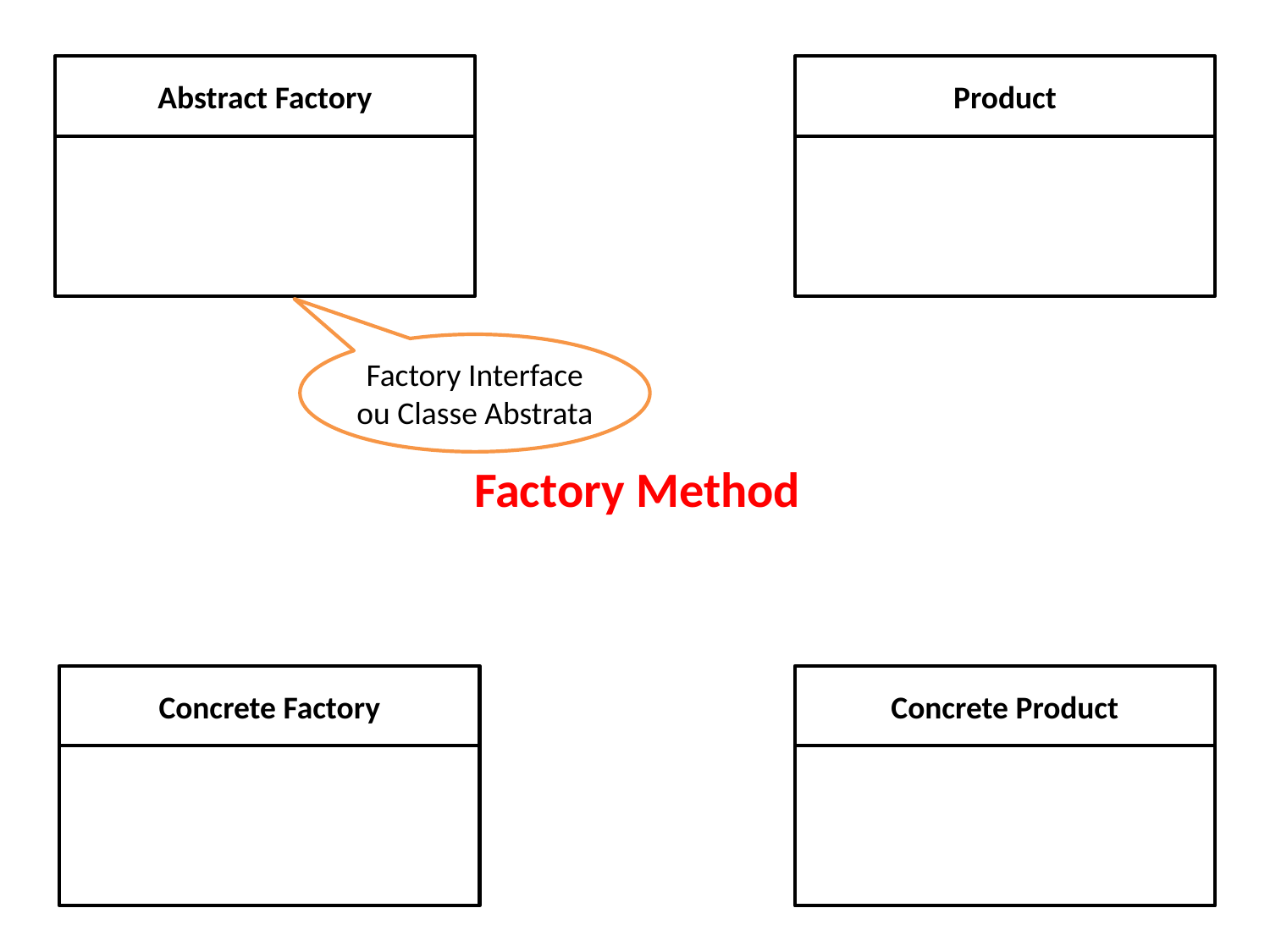

Abstract Factory
Product

Factory Interface
ou Classe Abstrata
Factory Method
Concrete Factory
Concrete Product